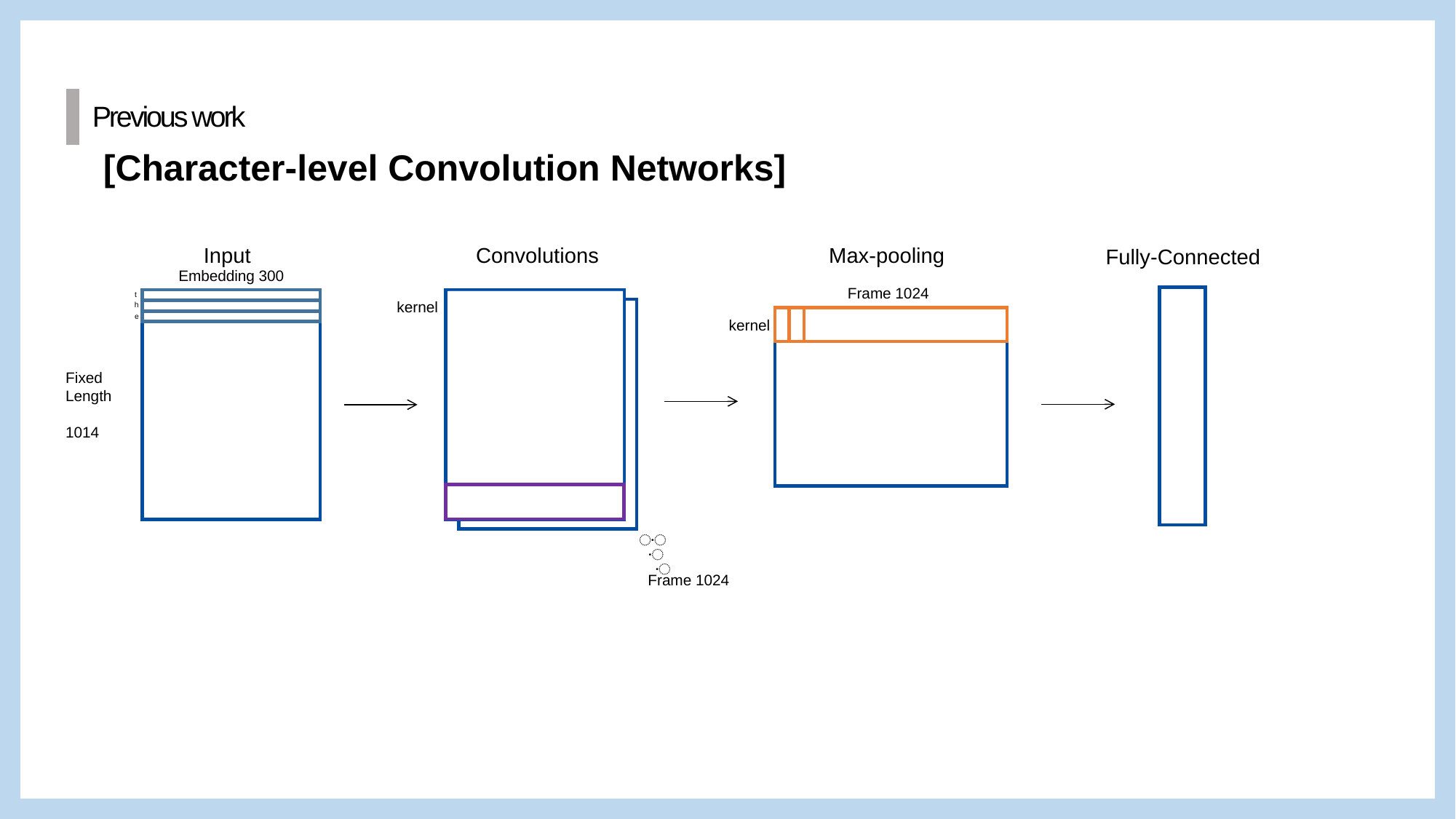

Previous work
[Character-level Convolution Networks]
Convolutions
Max-pooling
Input
Fully-Connected
Embedding 300
Frame 1024
t

kernel
h

e

kernel

Fixed
Length

1014

〮
  〮
    〮
Frame 1024